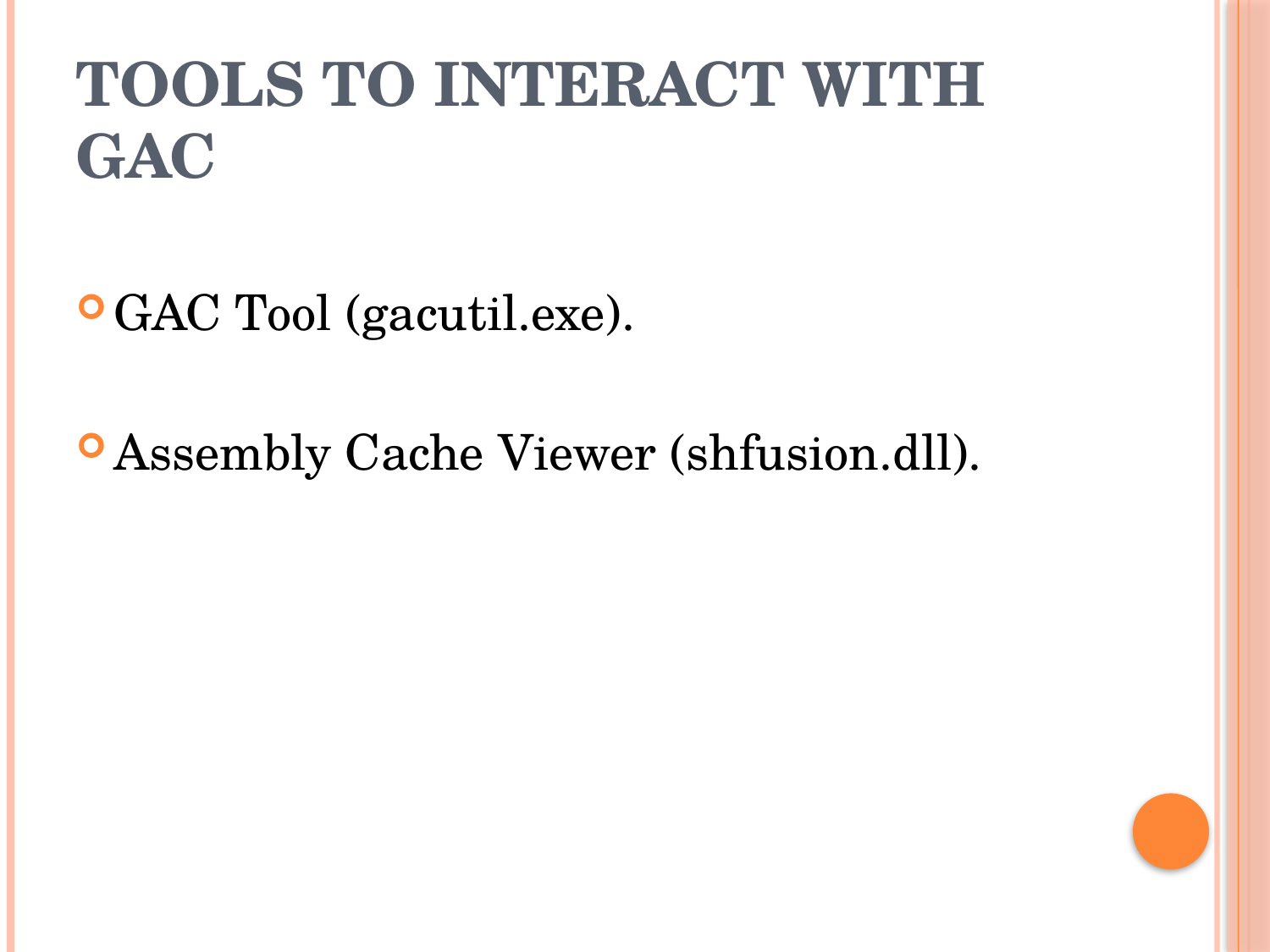

# Tools to interact with Gac

GAC Tool (gacutil.exe).

Assembly Cache Viewer (shfusion.dll).